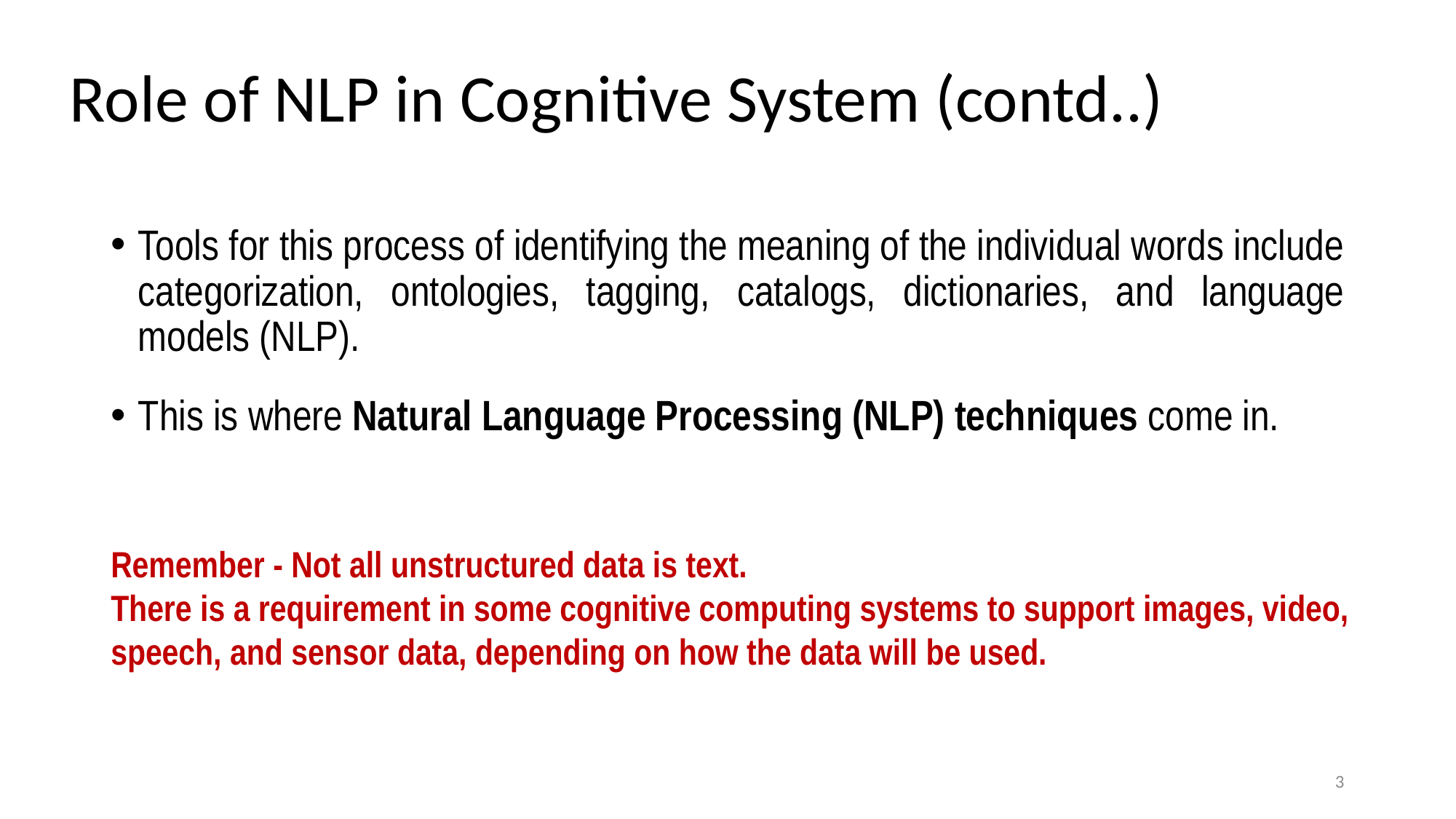

# Role of NLP in Cognitive System (contd..)
Tools for this process of identifying the meaning of the individual words include categorization, ontologies, tagging, catalogs, dictionaries, and language models (NLP).
This is where Natural Language Processing (NLP) techniques come in.
Remember - Not all unstructured data is text.
There is a requirement in some cognitive computing systems to support images, video, speech, and sensor data, depending on how the data will be used.
3